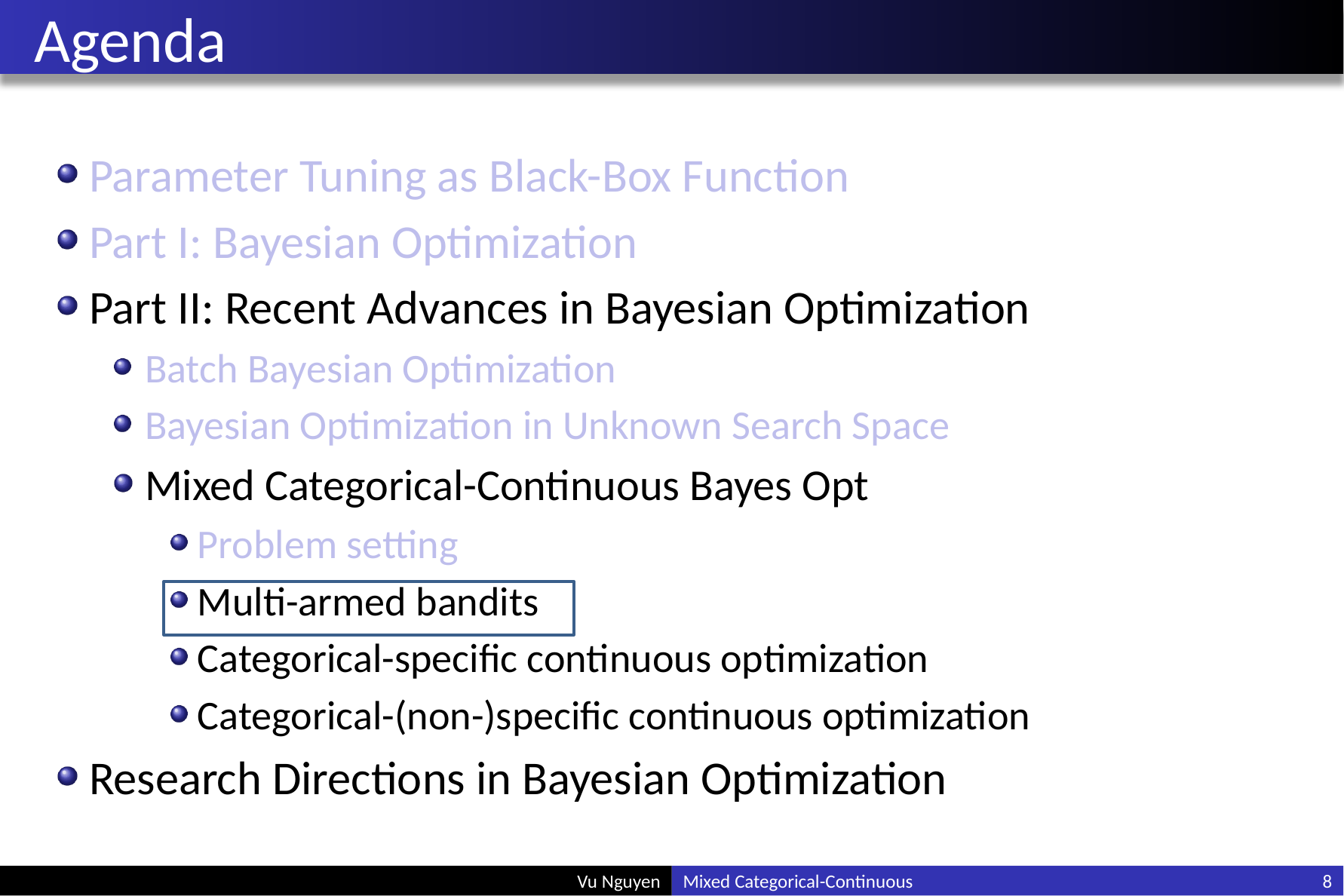

# Agenda
Parameter Tuning as Black-Box Function
Part I: Bayesian Optimization
Part II: Recent Advances in Bayesian Optimization
Batch Bayesian Optimization
Bayesian Optimization in Unknown Search Space
Mixed Categorical-Continuous Bayes Opt
Problem setting
Multi-armed bandits
Categorical-specific continuous optimization
Categorical-(non-)specific continuous optimization
Research Directions in Bayesian Optimization

Mixed Categorical-Continuous
8